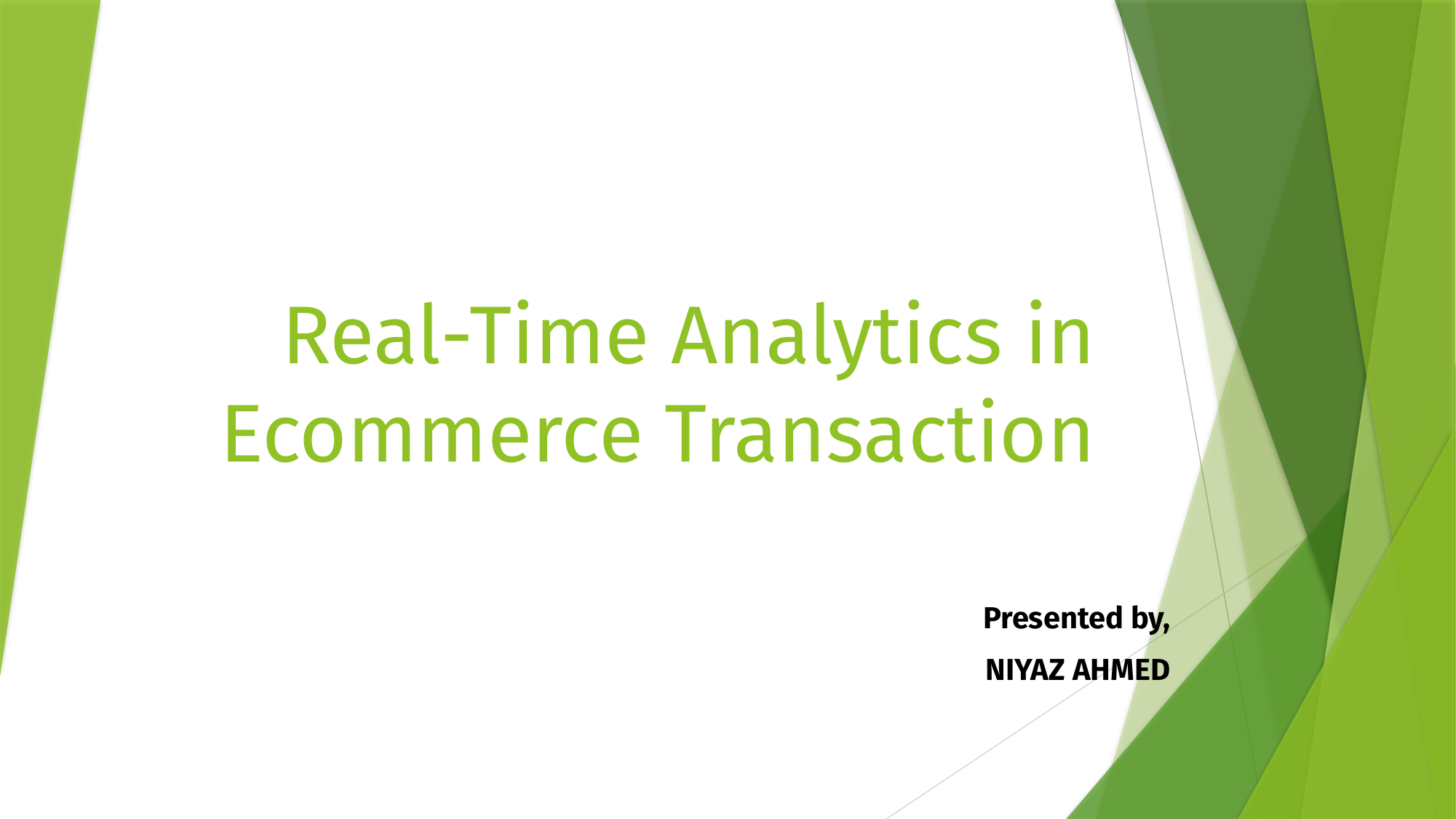

# Real-Time Analytics in Ecommerce Transaction
Presented by,
 NIYAZ AHMED